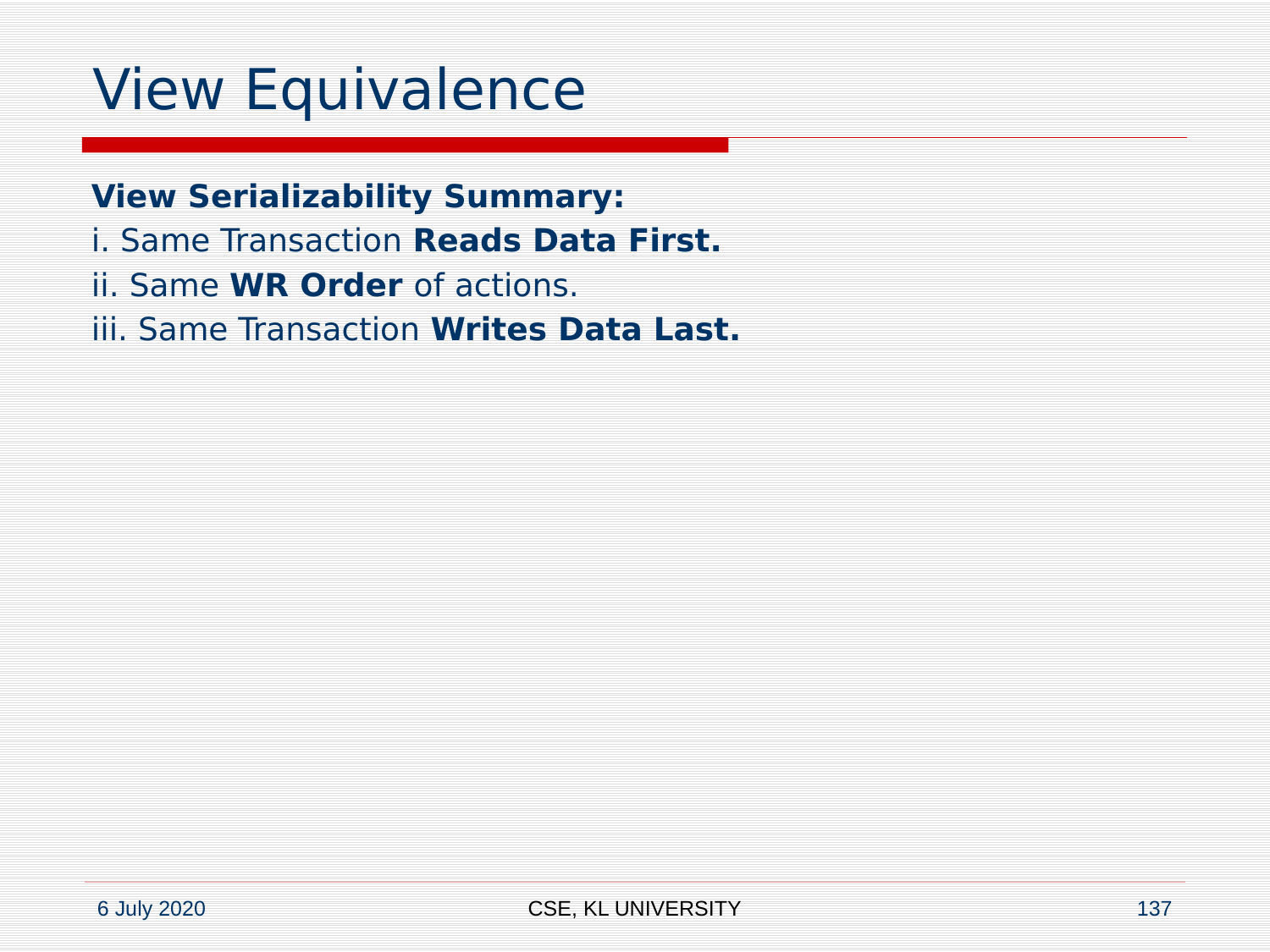

# View Equivalence
View Serializability Summary:
i. Same Transaction Reads Data First.
ii. Same WR Order of actions.
iii. Same Transaction Writes Data Last.

CSE, KL UNIVERSITY
137
6 July 2020